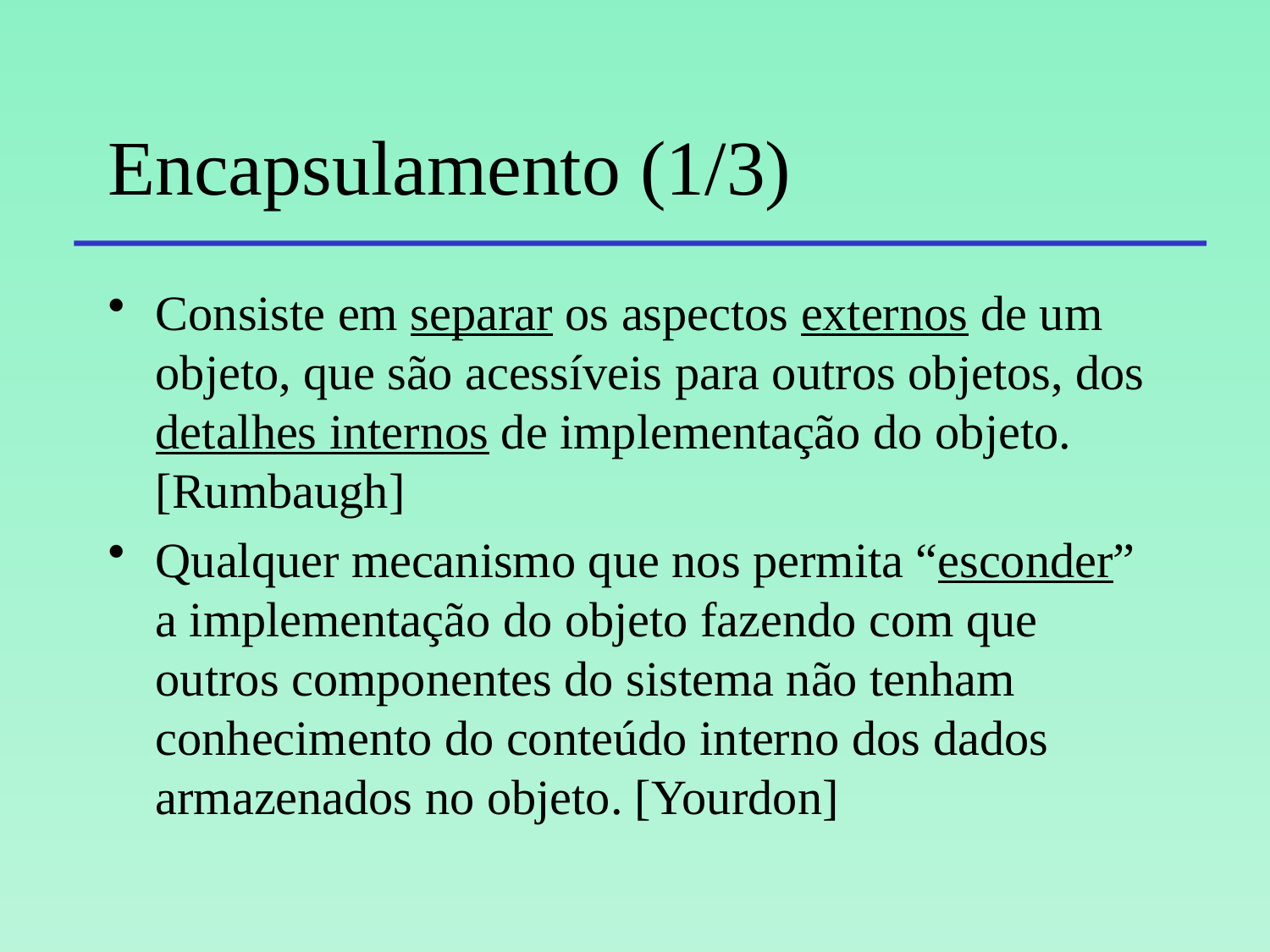

# Encapsulamento (1/3)

Consiste em separar os aspectos externos de um objeto, que são acessíveis para outros objetos, dos detalhes internos de implementação do objeto. [Rumbaugh]
Qualquer mecanismo que nos permita “esconder” a implementação do objeto fazendo com que outros componentes do sistema não tenham conhecimento do conteúdo interno dos dados armazenados no objeto. [Yourdon]